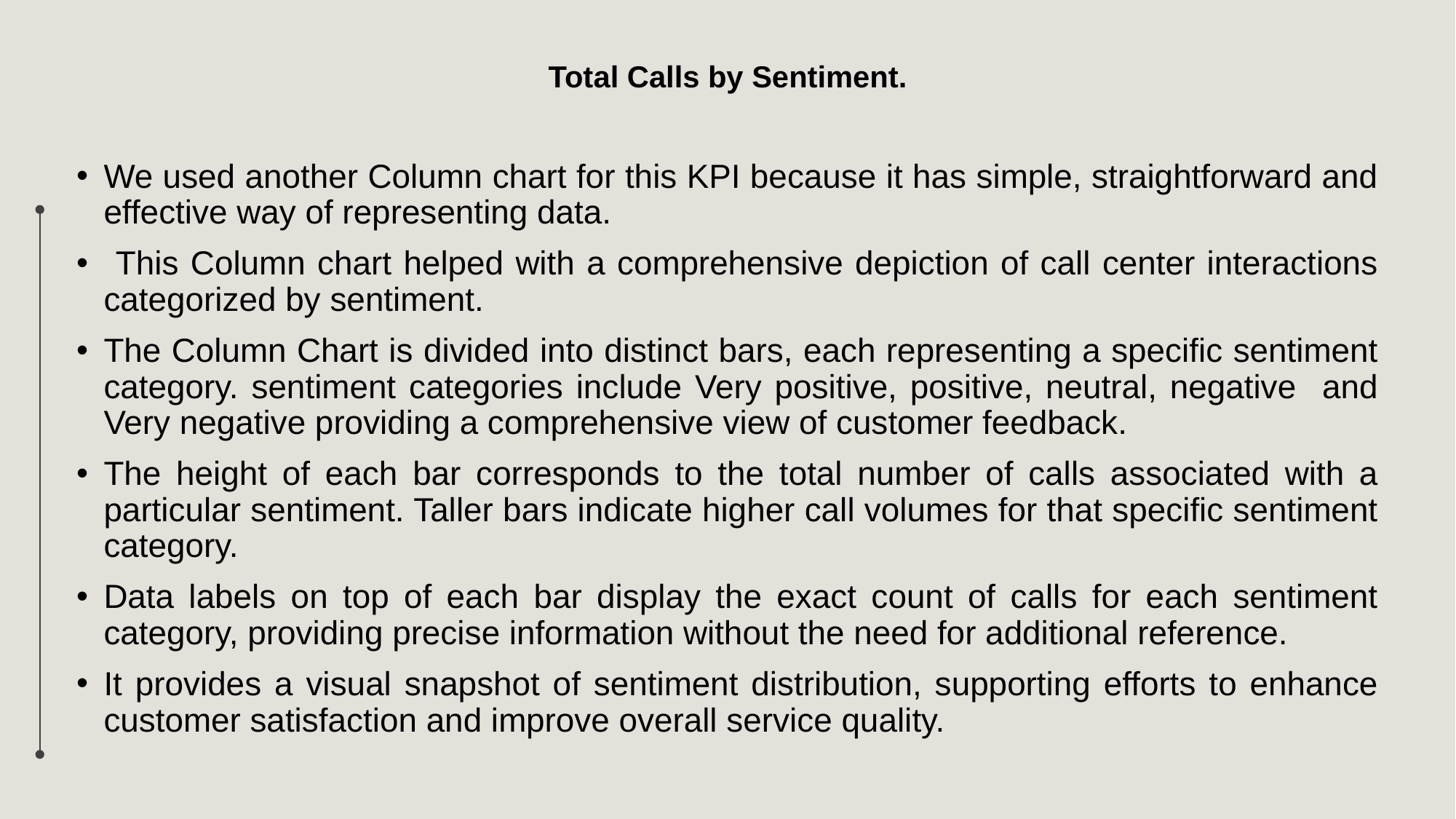

Total Calls by Sentiment.
We used another Column chart for this KPI because it has simple, straightforward and effective way of representing data.
 This Column chart helped with a comprehensive depiction of call center interactions categorized by sentiment.
The Column Chart is divided into distinct bars, each representing a specific sentiment category. sentiment categories include Very positive, positive, neutral, negative  and Very negative providing a comprehensive view of customer feedback.
The height of each bar corresponds to the total number of calls associated with a particular sentiment. Taller bars indicate higher call volumes for that specific sentiment category.
Data labels on top of each bar display the exact count of calls for each sentiment category, providing precise information without the need for additional reference.
It provides a visual snapshot of sentiment distribution, supporting efforts to enhance customer satisfaction and improve overall service quality.